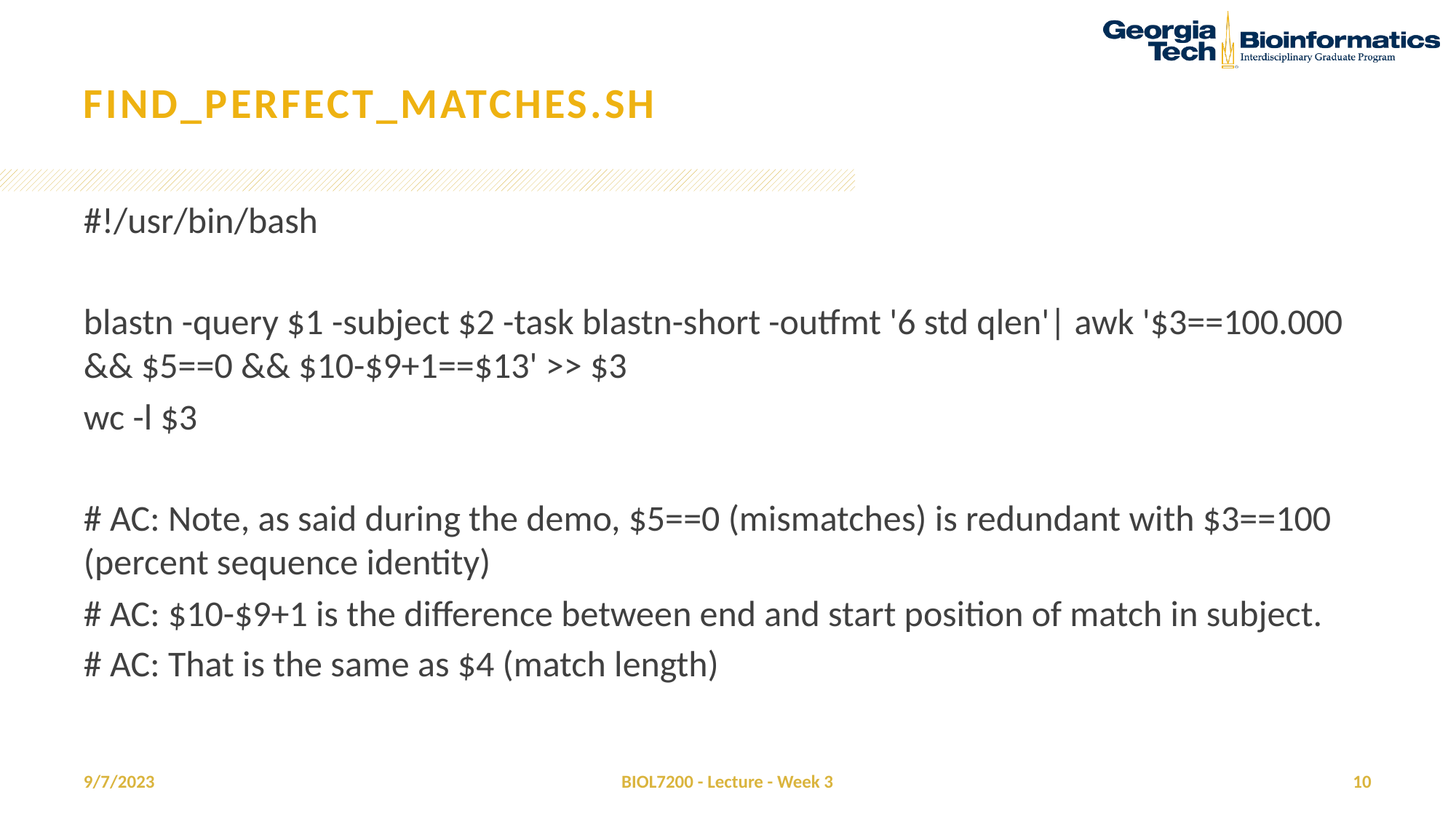

# find_perfect_matches.sh
#!/usr/bin/bash

blastn -query $1 -subject $2 -task blastn-short -outfmt '6 std qlen'| awk '$3==100.000 && $5==0 && $10-$9+1==$13' >> $3
wc -l $3

# AC: Note, as said during the demo, $5==0 (mismatches) is redundant with $3==100 (percent sequence identity)
# AC: $10-$9+1 is the difference between end and start position of match in subject.
# AC: That is the same as $4 (match length)
9/7/2023
BIOL7200 - Lecture - Week 3
10